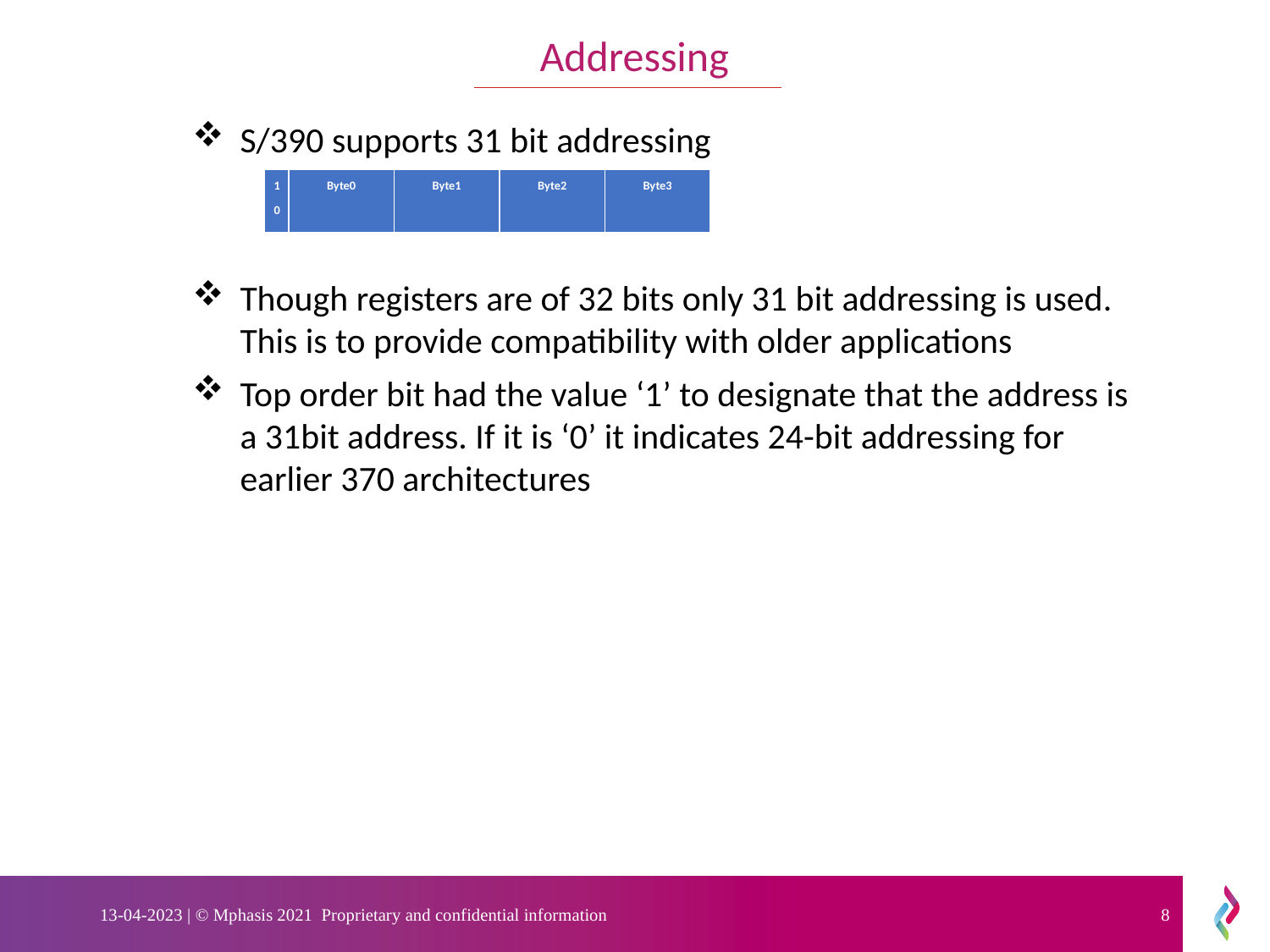

Addressing
S/390 supports 31 bit addressing

Though registers are of 32 bits only 31 bit addressing is used. This is to provide compatibility with older applications
Top order bit had the value ‘1’ to designate that the address is a 31bit address. If it is ‘0’ it indicates 24-bit addressing for earlier 370 architectures
| 10 | Byte0 | Byte1 | Byte2 | Byte3 |
| --- | --- | --- | --- | --- |
13-04-2023 | © Mphasis 2021  Proprietary and confidential information
8